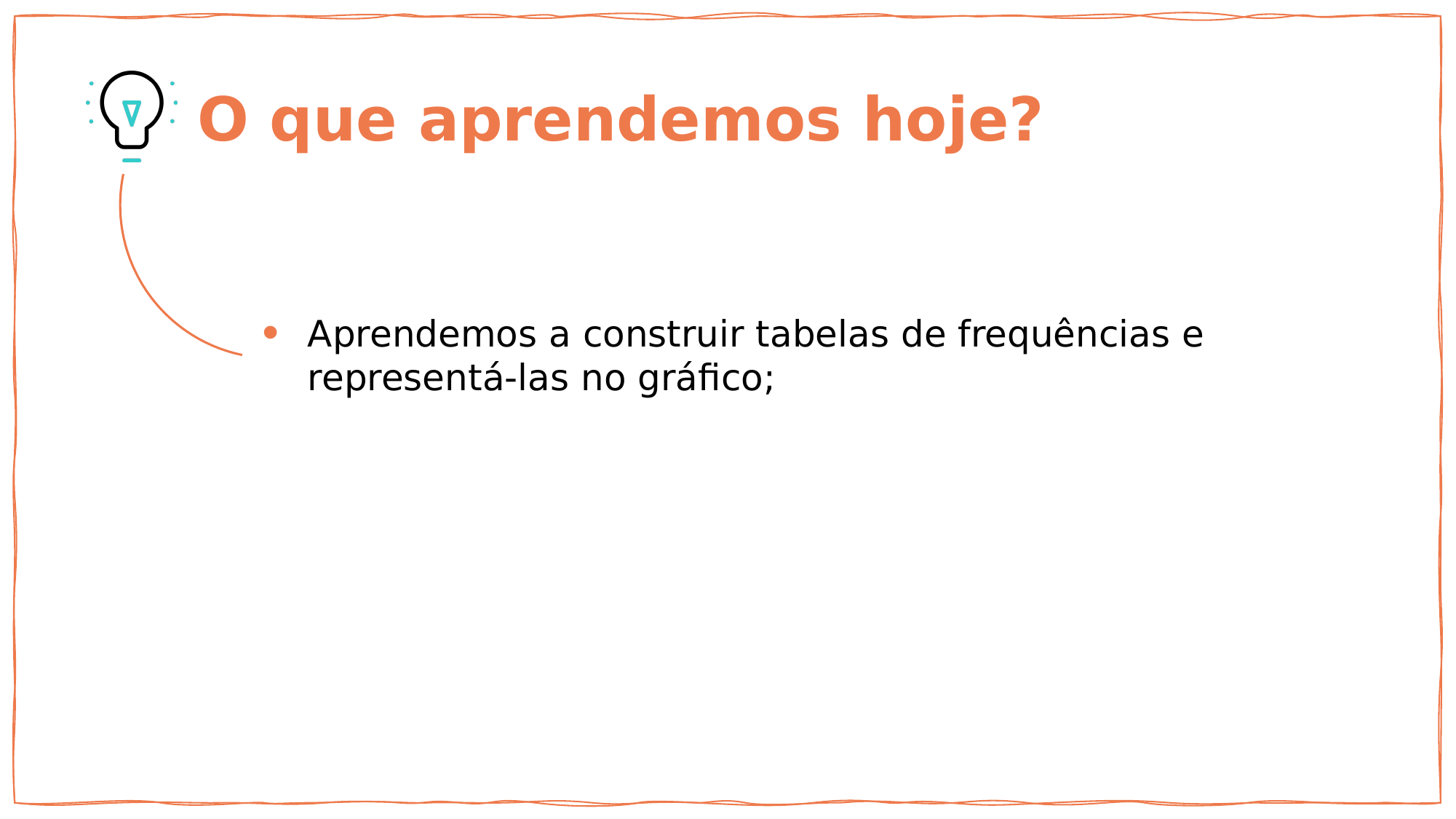

Aprendemos a construir tabelas de frequências e representá-las no gráfico;